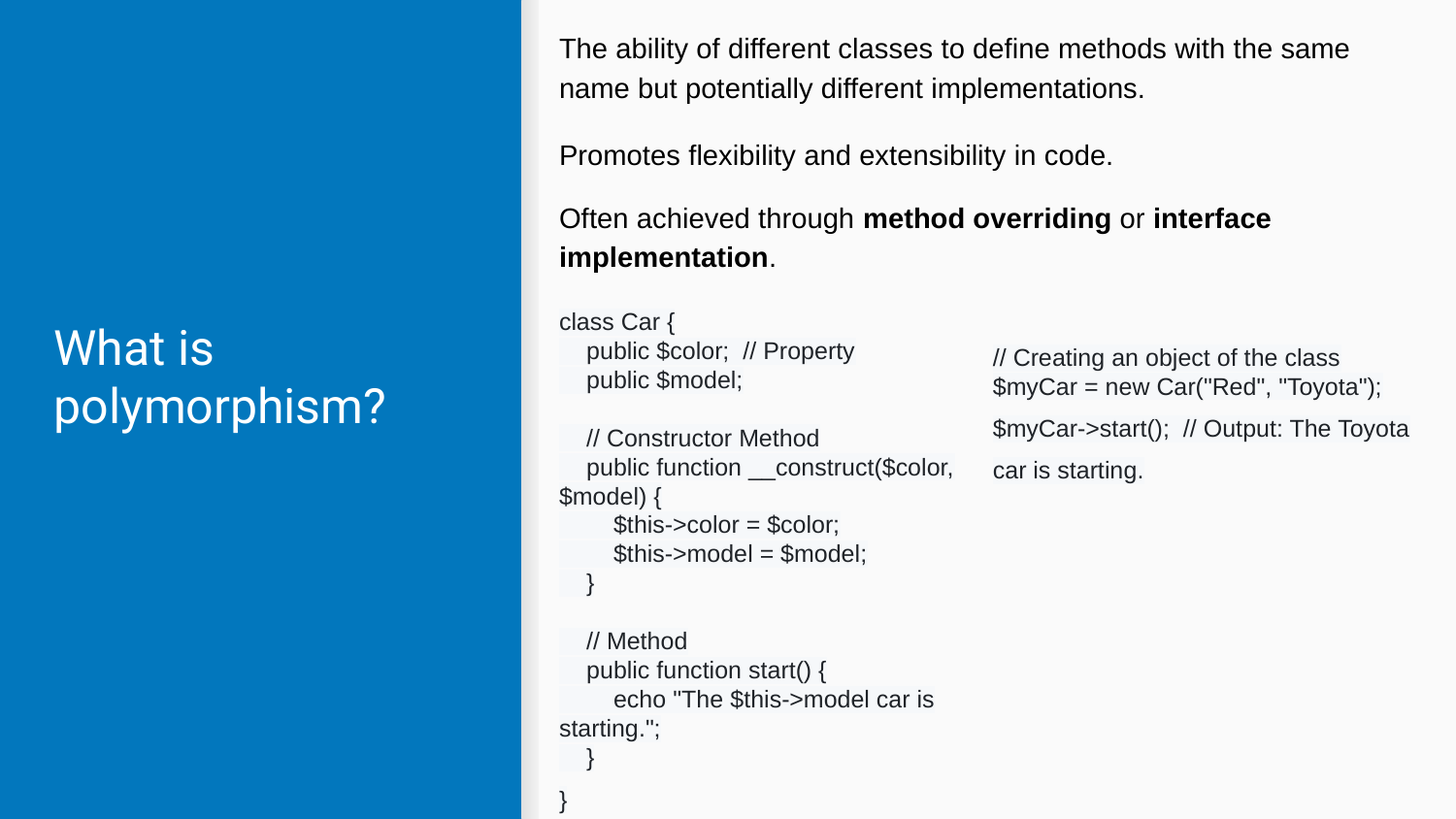

The ability of different classes to define methods with the same name but potentially different implementations.
Promotes flexibility and extensibility in code.
Often achieved through method overriding or interface implementation.
class Car {
    public $color;  // Property
    public $model;

    // Constructor Method
    public function __construct($color, $model) {
        $this->color = $color;
        $this->model = $model;
    }

    // Method
    public function start() {
        echo "The $this->model car is starting.";
    }
}
// Creating an object of the class
$myCar = new Car("Red", "Toyota");
$myCar->start();  // Output: The Toyota car is starting.

# What is polymorphism?